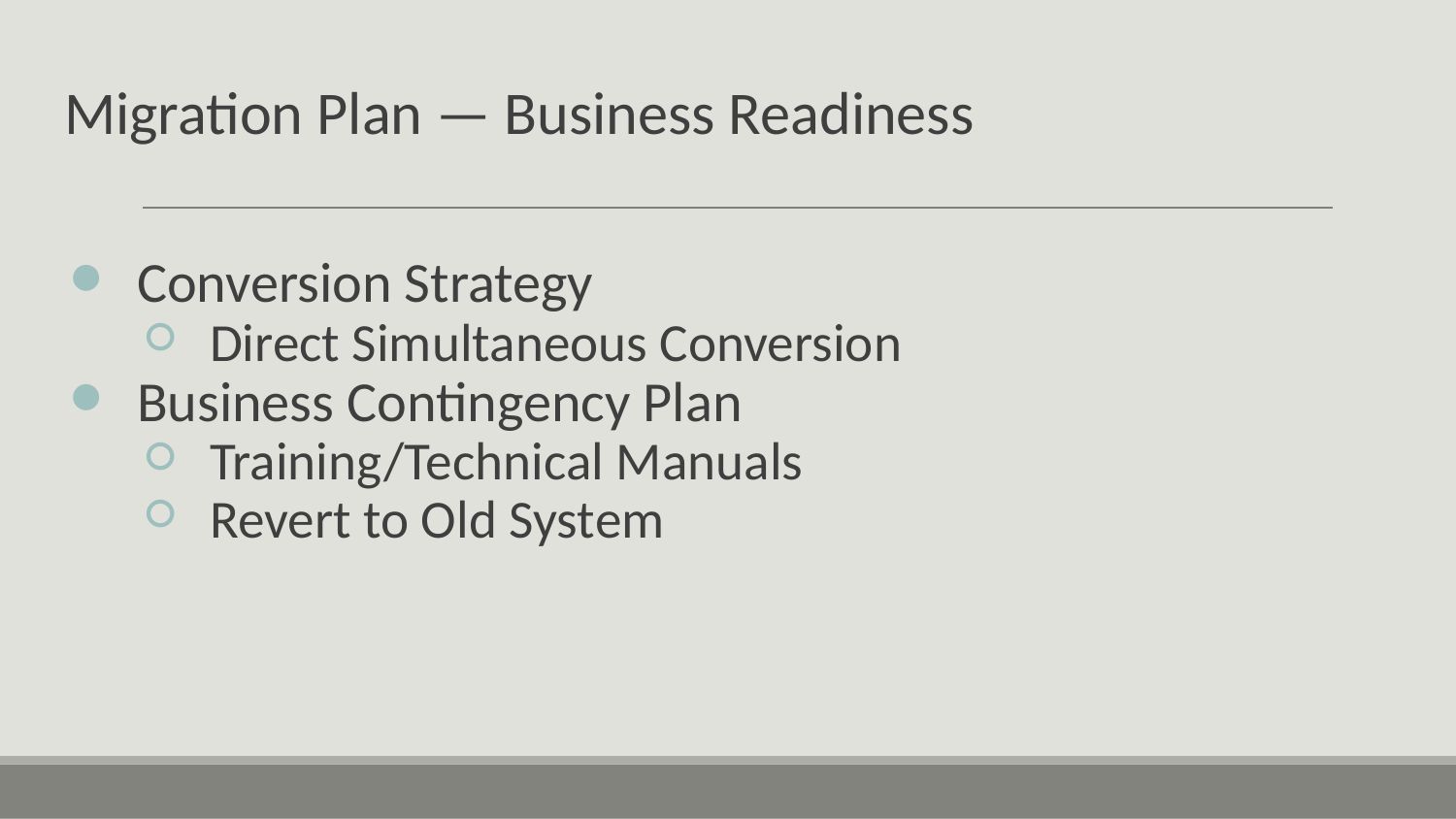

# Migration Plan — Business Readiness
Conversion Strategy
Direct Simultaneous Conversion
Business Contingency Plan
Training/Technical Manuals
Revert to Old System